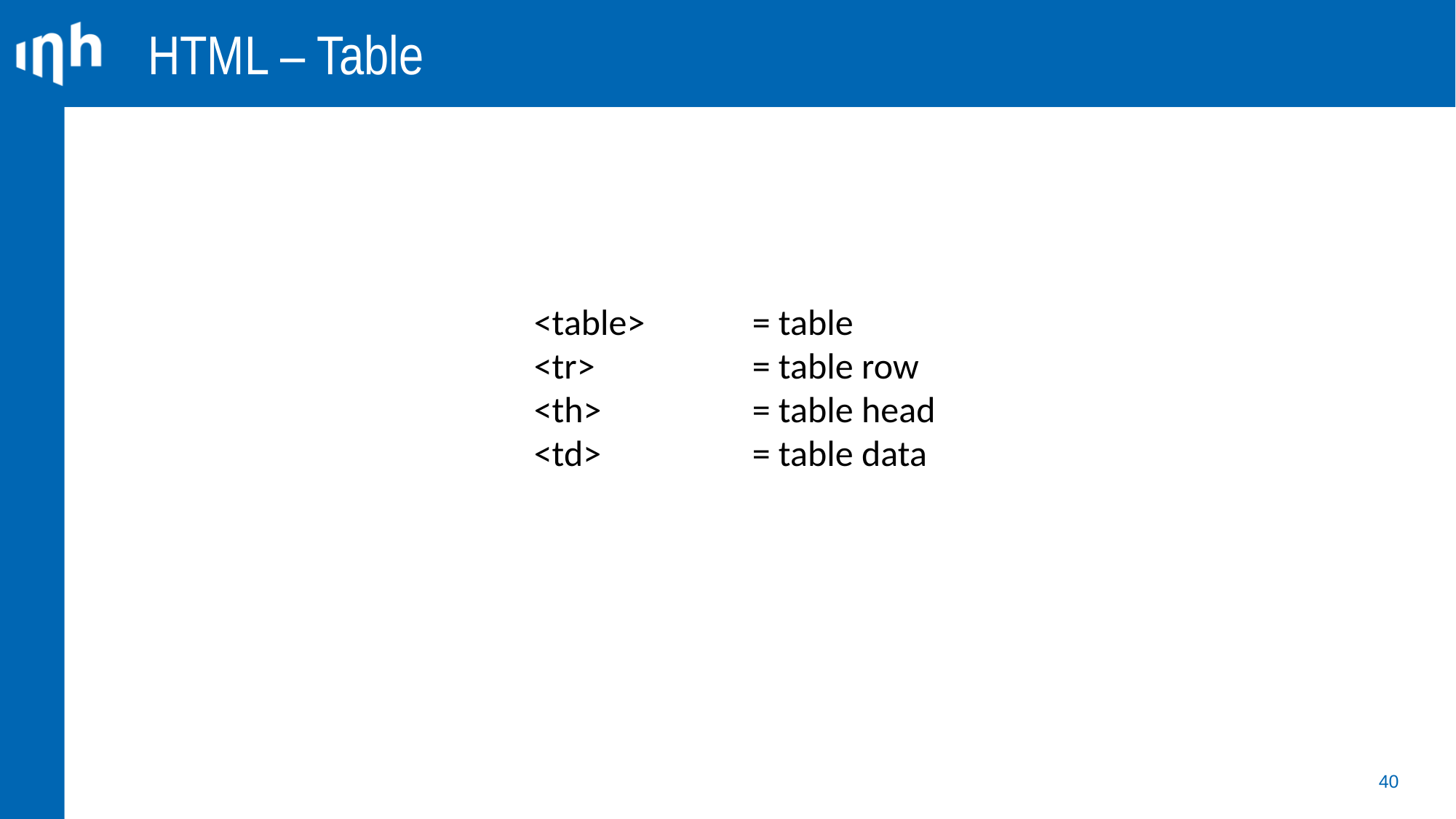

HTML – Table
<table>	= table
<tr> 		= table row
<th> 		= table head
<td> 		= table data

40